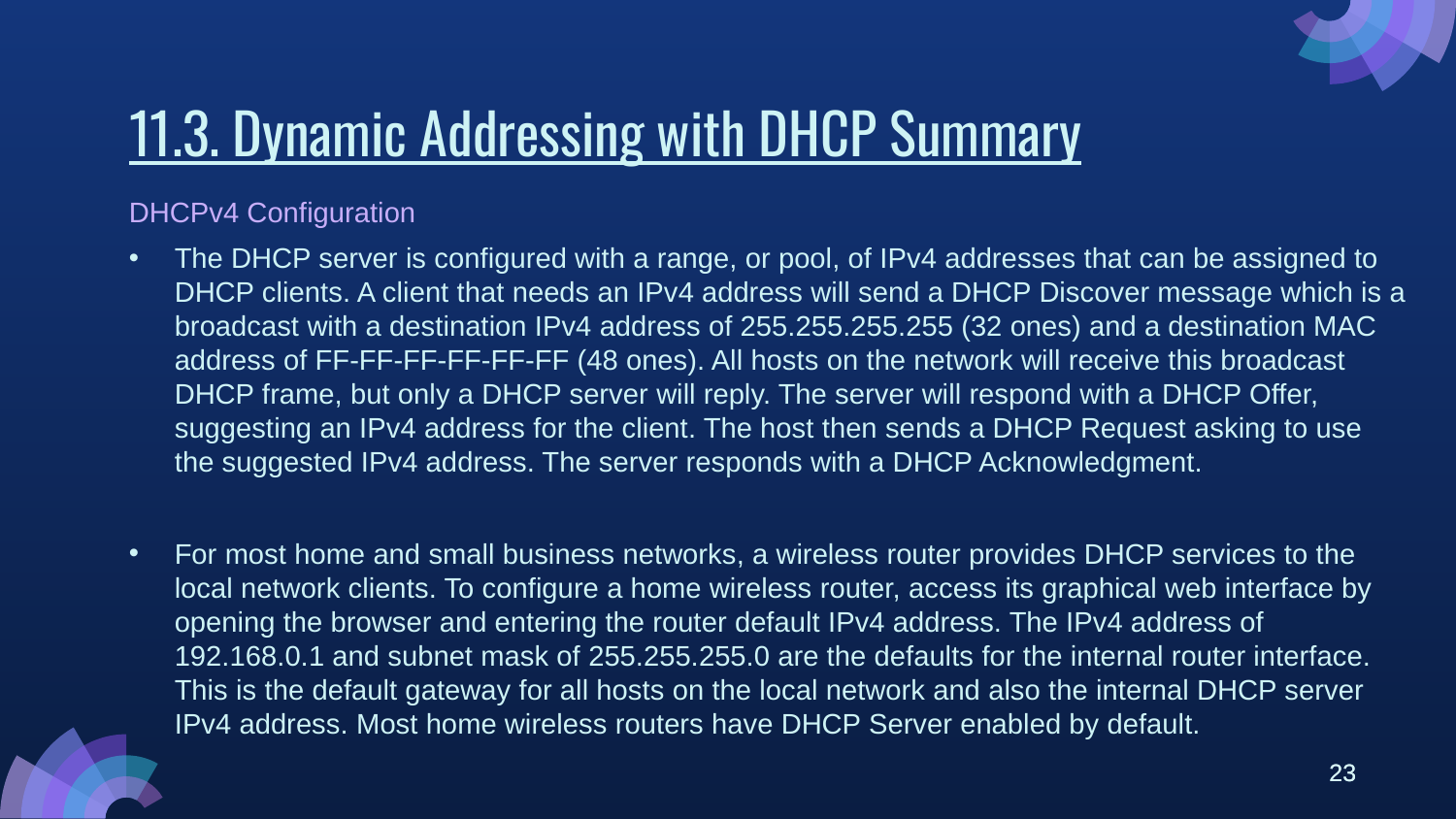

# 11.3. Dynamic Addressing with DHCP Summary
DHCPv4 Configuration
The DHCP server is configured with a range, or pool, of IPv4 addresses that can be assigned to DHCP clients. A client that needs an IPv4 address will send a DHCP Discover message which is a broadcast with a destination IPv4 address of 255.255.255.255 (32 ones) and a destination MAC address of FF-FF-FF-FF-FF-FF (48 ones). All hosts on the network will receive this broadcast DHCP frame, but only a DHCP server will reply. The server will respond with a DHCP Offer, suggesting an IPv4 address for the client. The host then sends a DHCP Request asking to use the suggested IPv4 address. The server responds with a DHCP Acknowledgment.

For most home and small business networks, a wireless router provides DHCP services to the local network clients. To configure a home wireless router, access its graphical web interface by opening the browser and entering the router default IPv4 address. The IPv4 address of 192.168.0.1 and subnet mask of 255.255.255.0 are the defaults for the internal router interface. This is the default gateway for all hosts on the local network and also the internal DHCP server IPv4 address. Most home wireless routers have DHCP Server enabled by default.